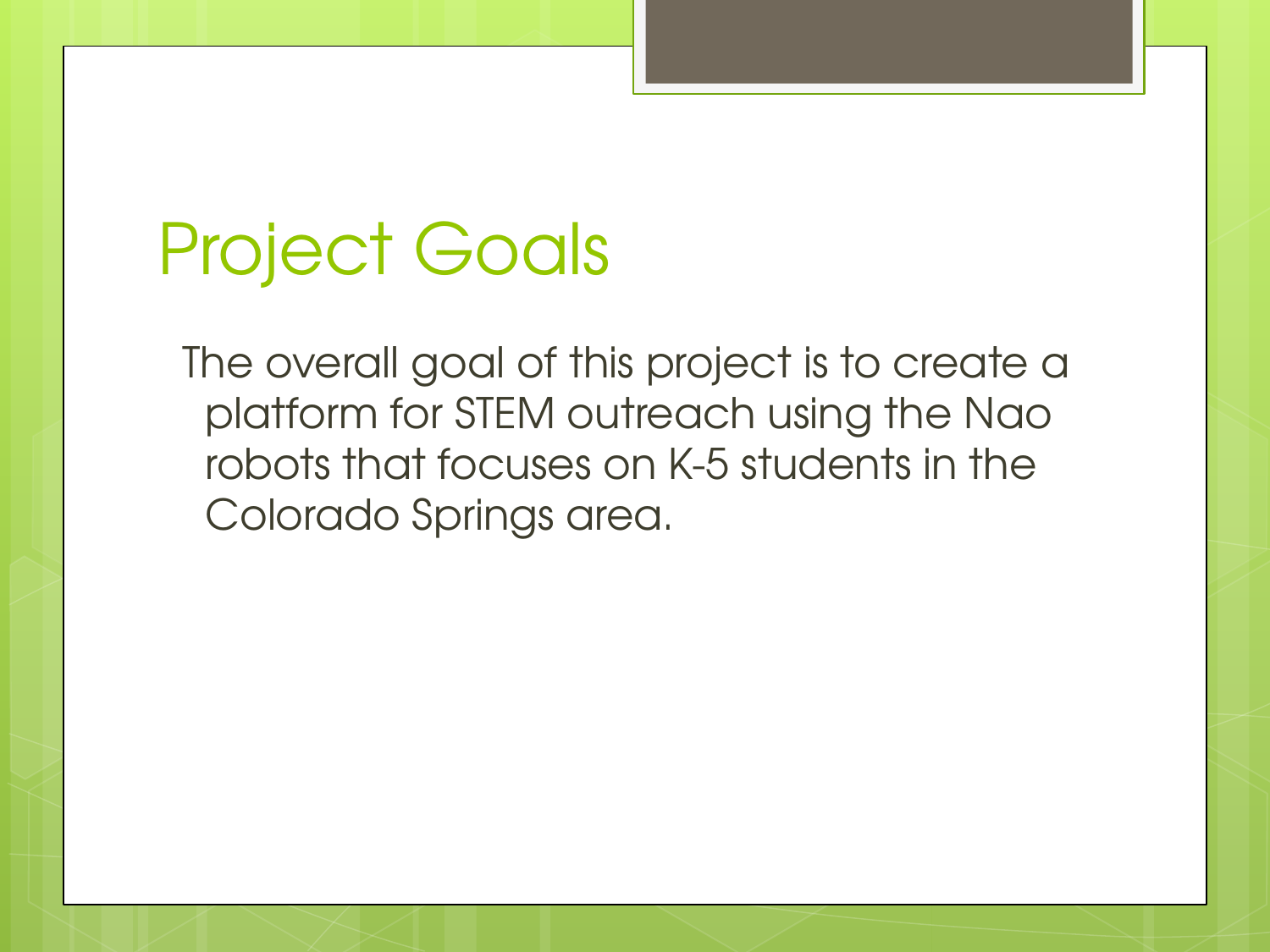

# Project Goals
The overall goal of this project is to create a platform for STEM outreach using the Nao robots that focuses on K-5 students in the Colorado Springs area.